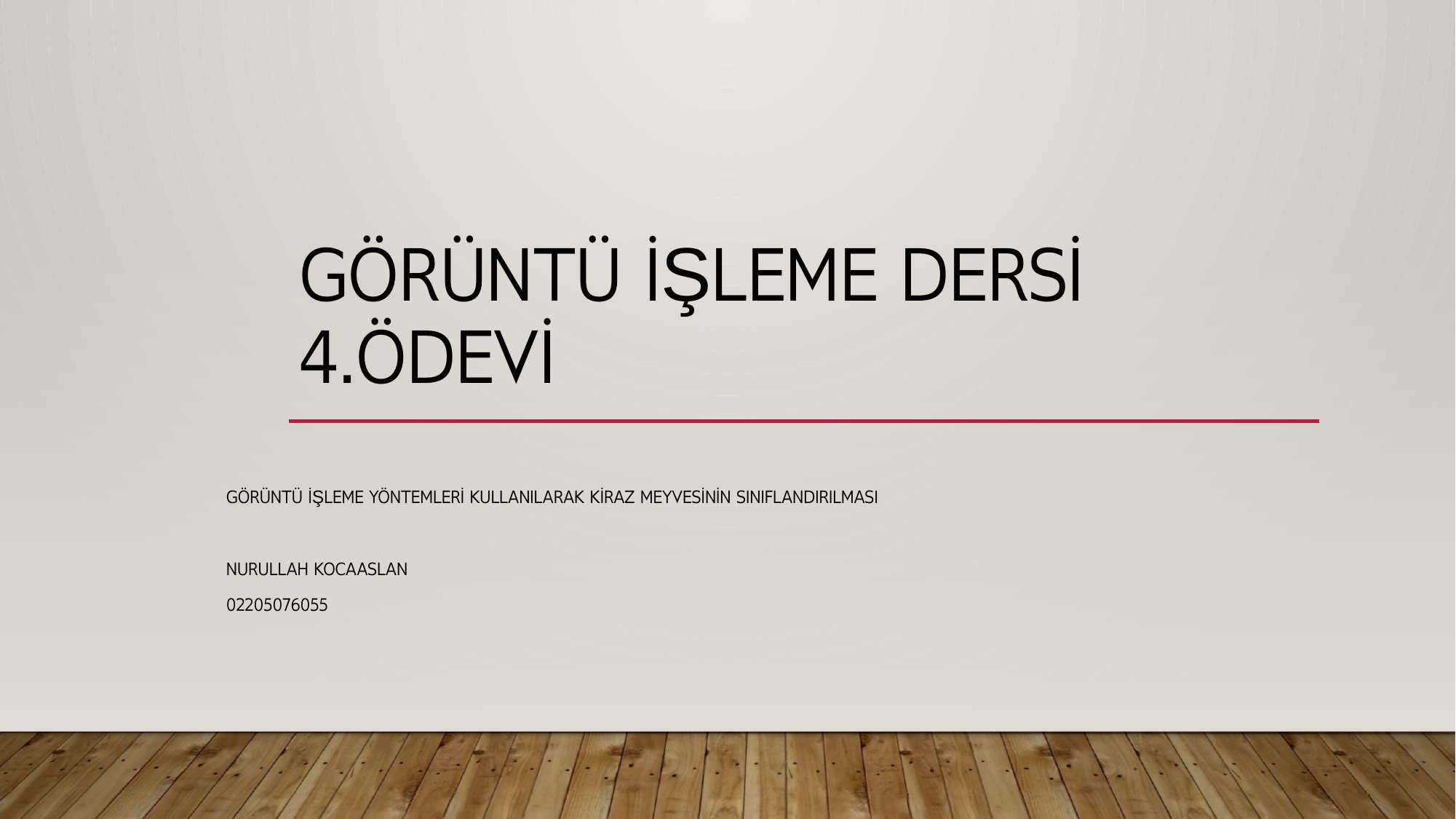

# GÖRÜNTÜ İŞLEME DERSİ 4.ÖDEVİ
Görüntü İşleme Yöntemleri Kullanılarak Kiraz Meyvesinin Sınıflandırılması

Nurullah kocaaslan
02205076055